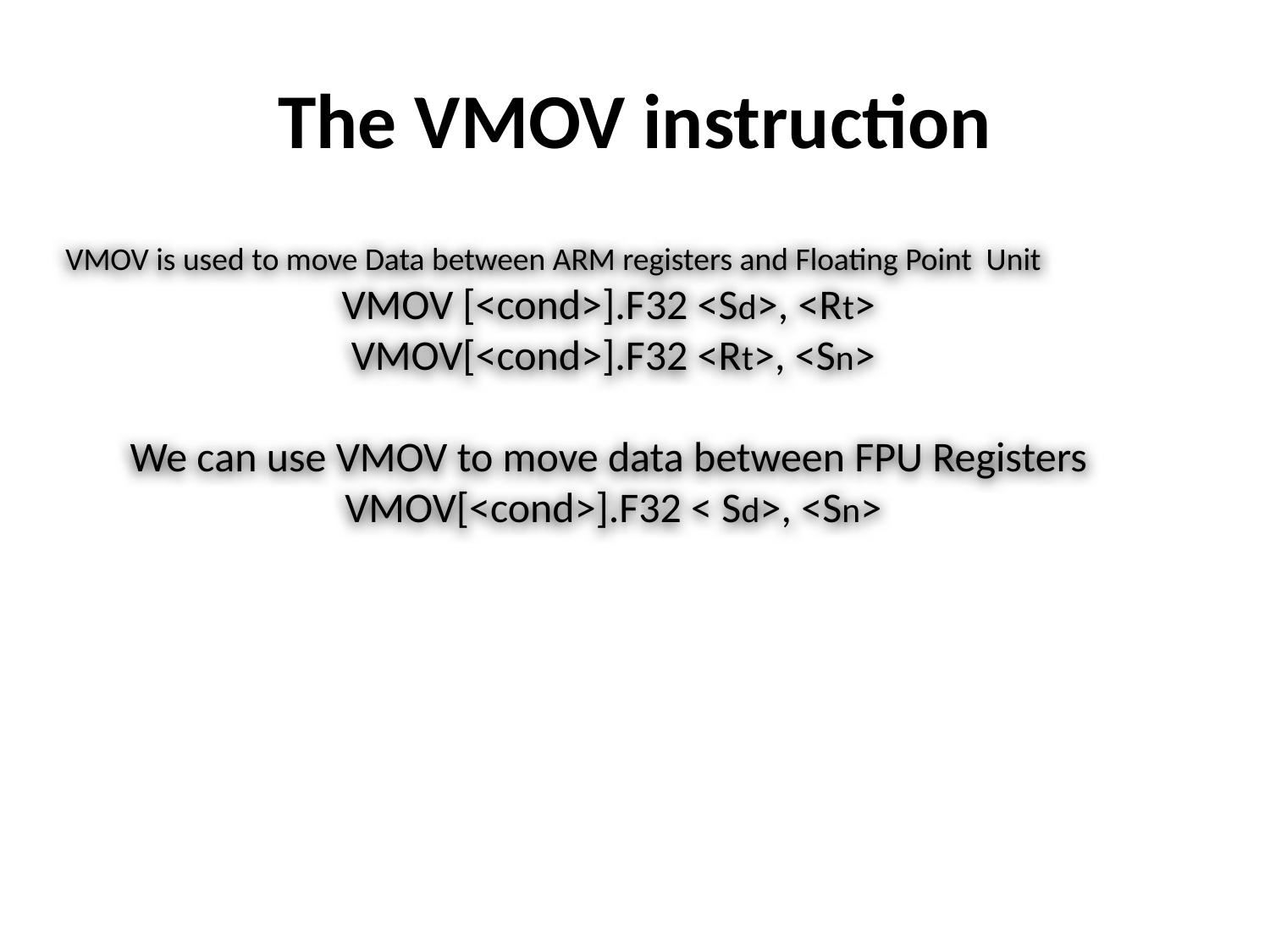

# The VMOV instruction
VMOV is used to move Data between ARM registers and Floating Point  Unit
VMOV [<cond>].F32 <Sd>, <Rt>
 VMOV[<cond>].F32 <Rt>, <Sn>

We can use VMOV to move data between FPU Registers
 VMOV[<cond>].F32 < Sd>, <Sn>